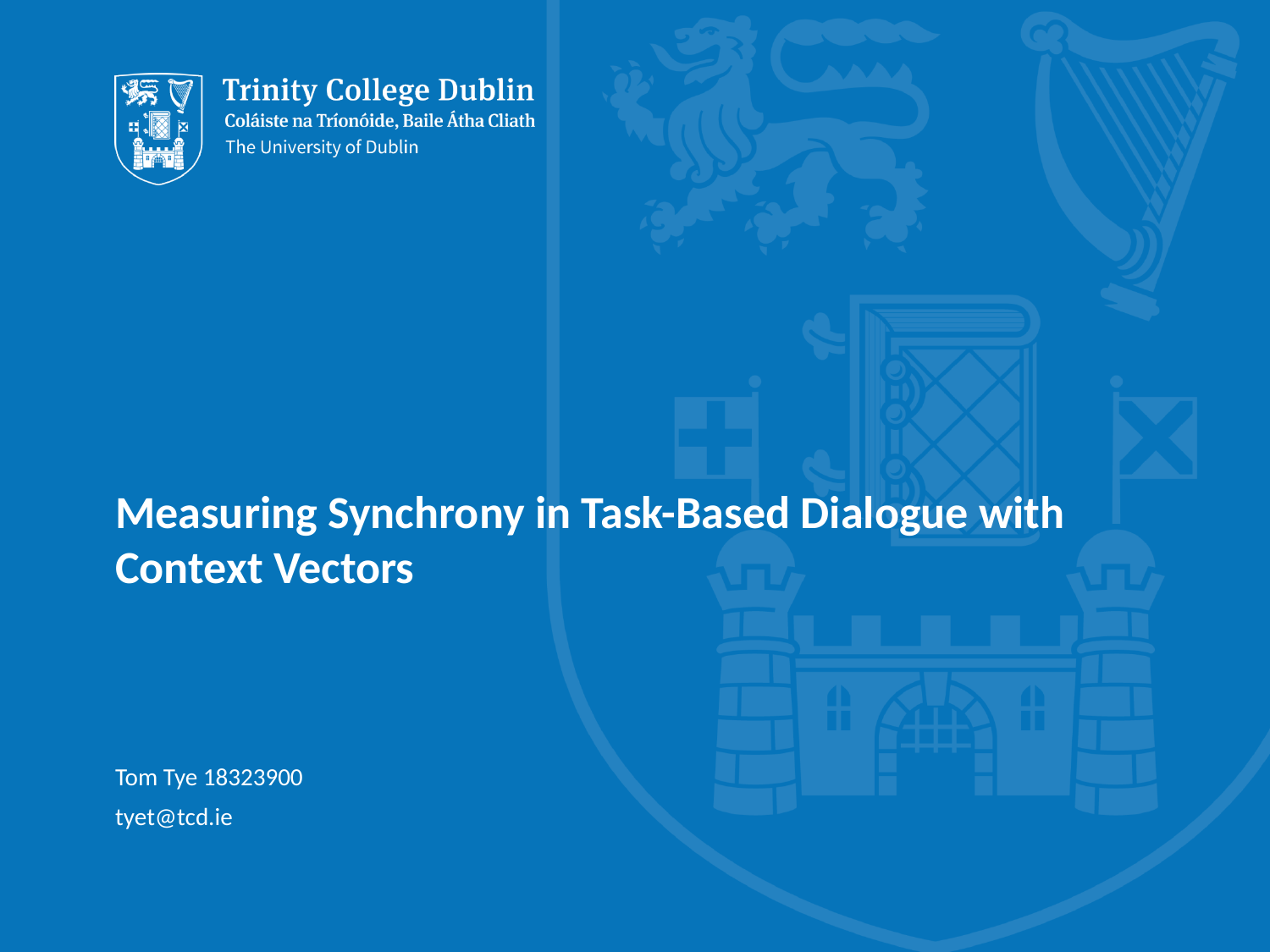

# Measuring Synchrony in Task-Based Dialogue with Context Vectors
Tom Tye 18323900
tyet@tcd.ie